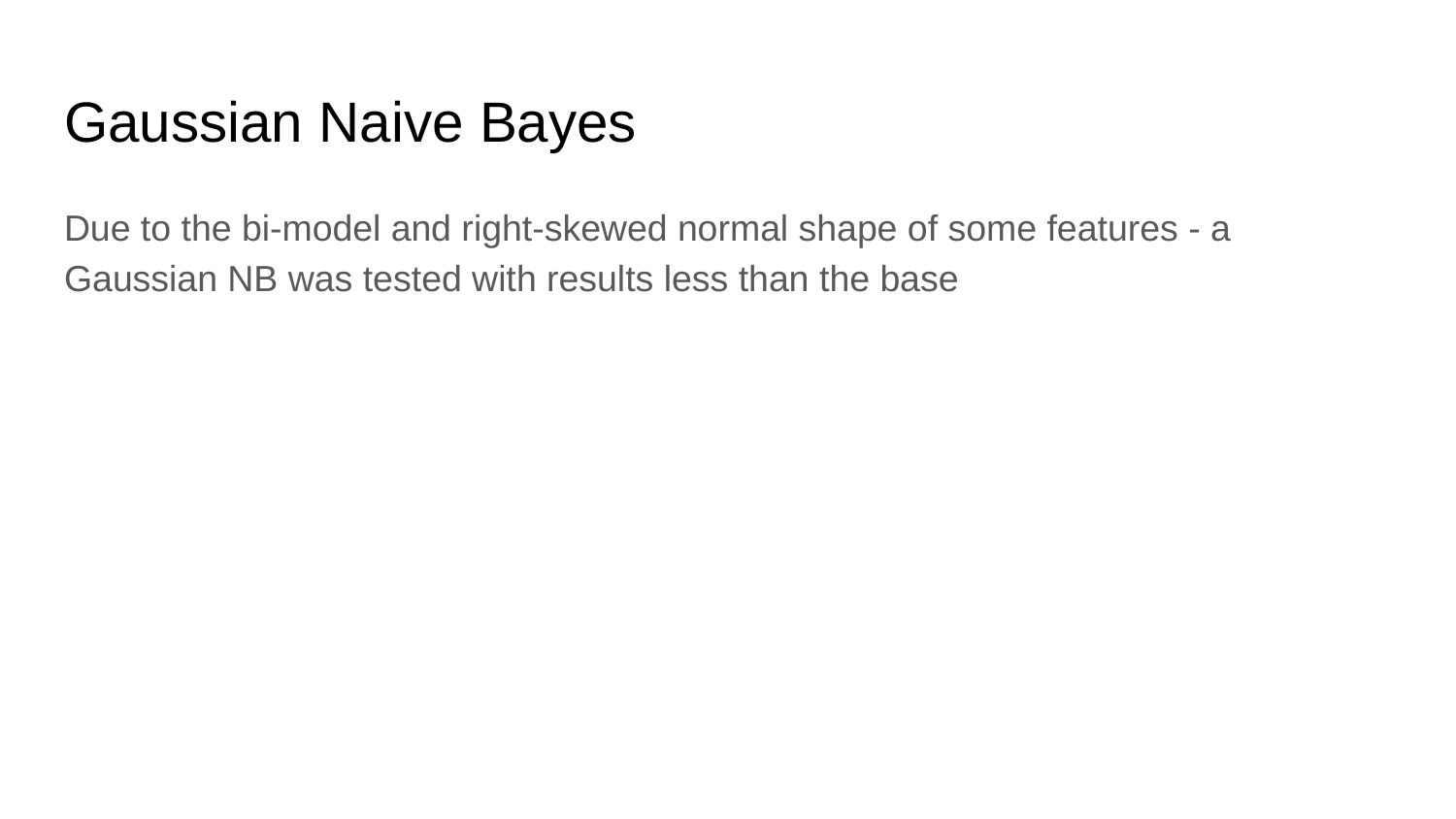

# Gaussian Naive Bayes
Due to the bi-model and right-skewed normal shape of some features - a Gaussian NB was tested with results less than the base